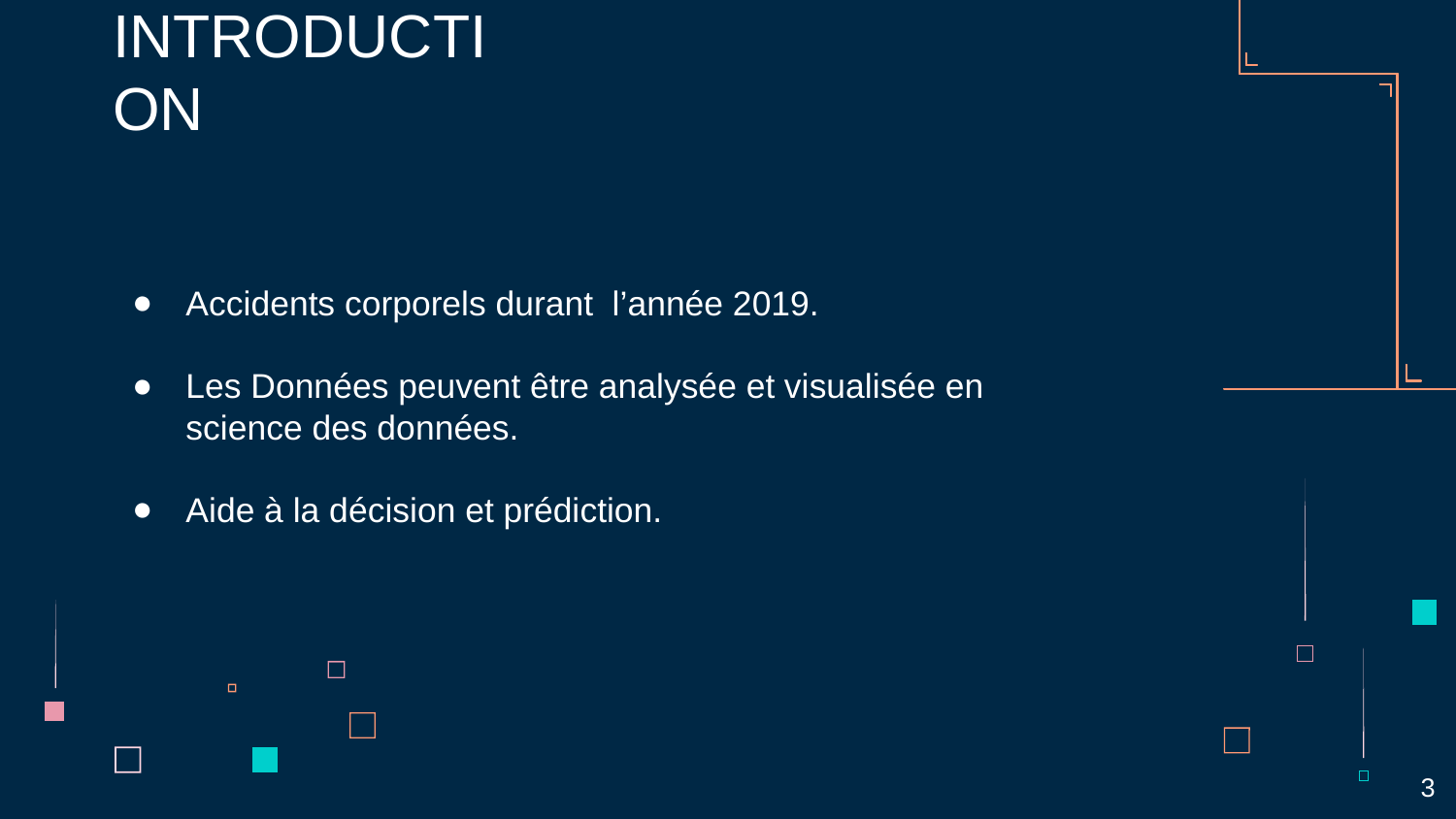

# INTRODUCTION
Accidents corporels durant  l’année 2019.

Les Données peuvent être analysée et visualisée en science des données.

Aide à la décision et prédiction.

3